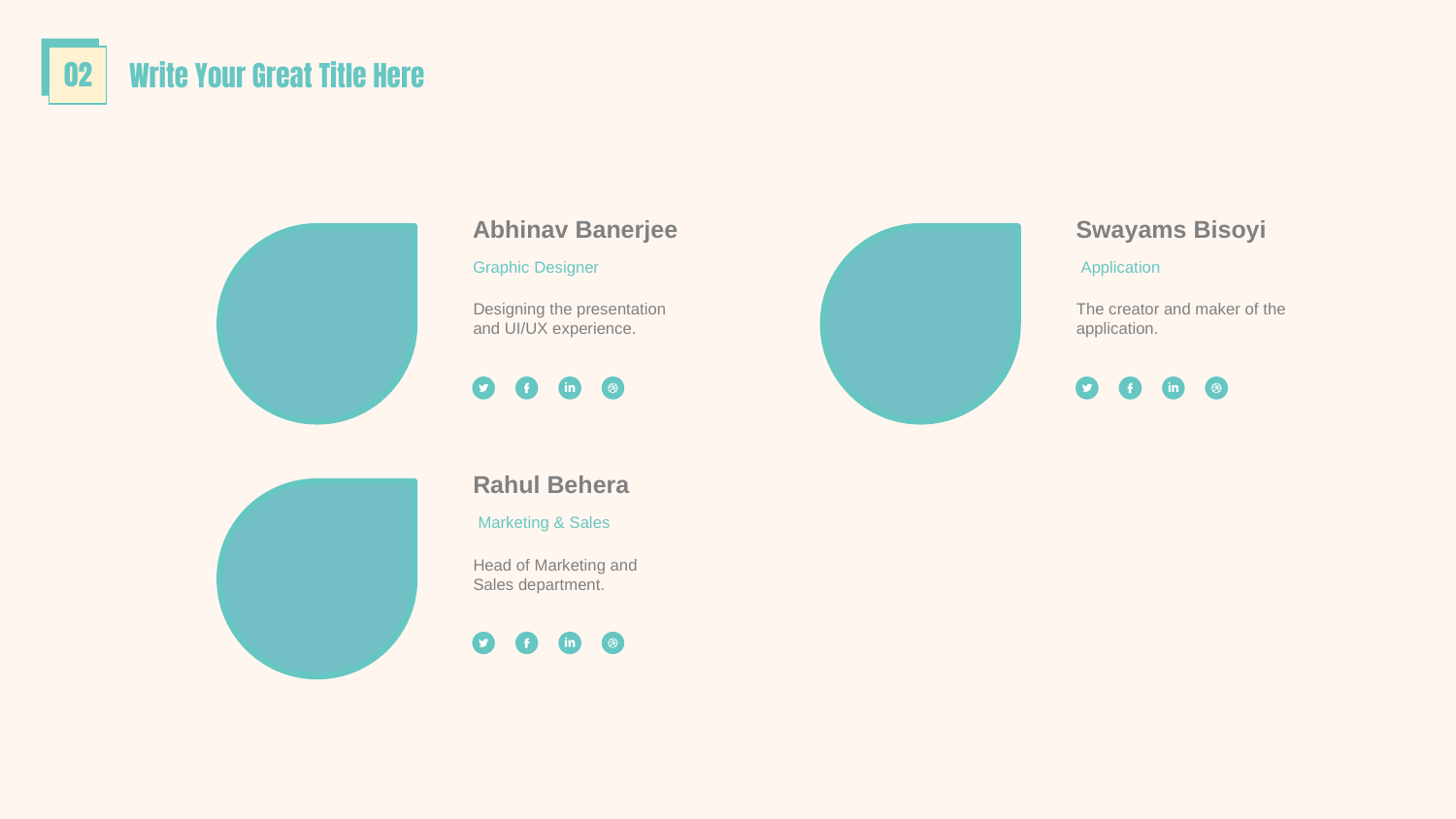

02
Write Your Great Title Here
Abhinav Banerjee
Swayams Bisoyi

Graphic Designer
Application
Designing the presentation and UI/UX experience.
The creator and maker of the application.

Rahul Behera

Marketing & Sales
Head of Marketing and Sales department.